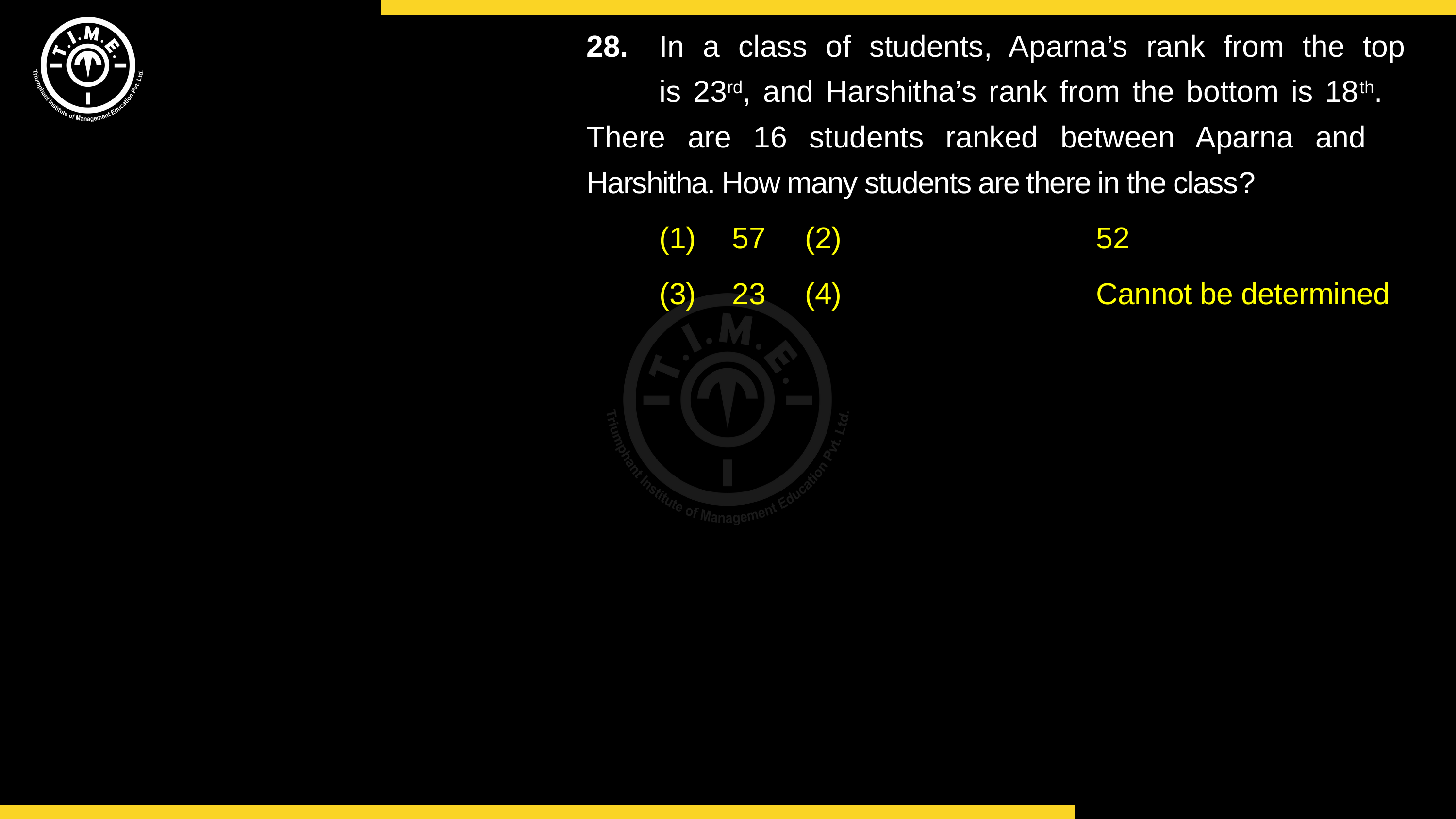

28.	In a class of students, Aparna’s rank from the top
	is 23rd, and Harshitha’s rank from the bottom is 18th. 	There are 16 students ranked between Aparna and 	Harshitha. How many students are there in the class?
(1)	57	(2)	52
(3)	23	(4)	Cannot be determined